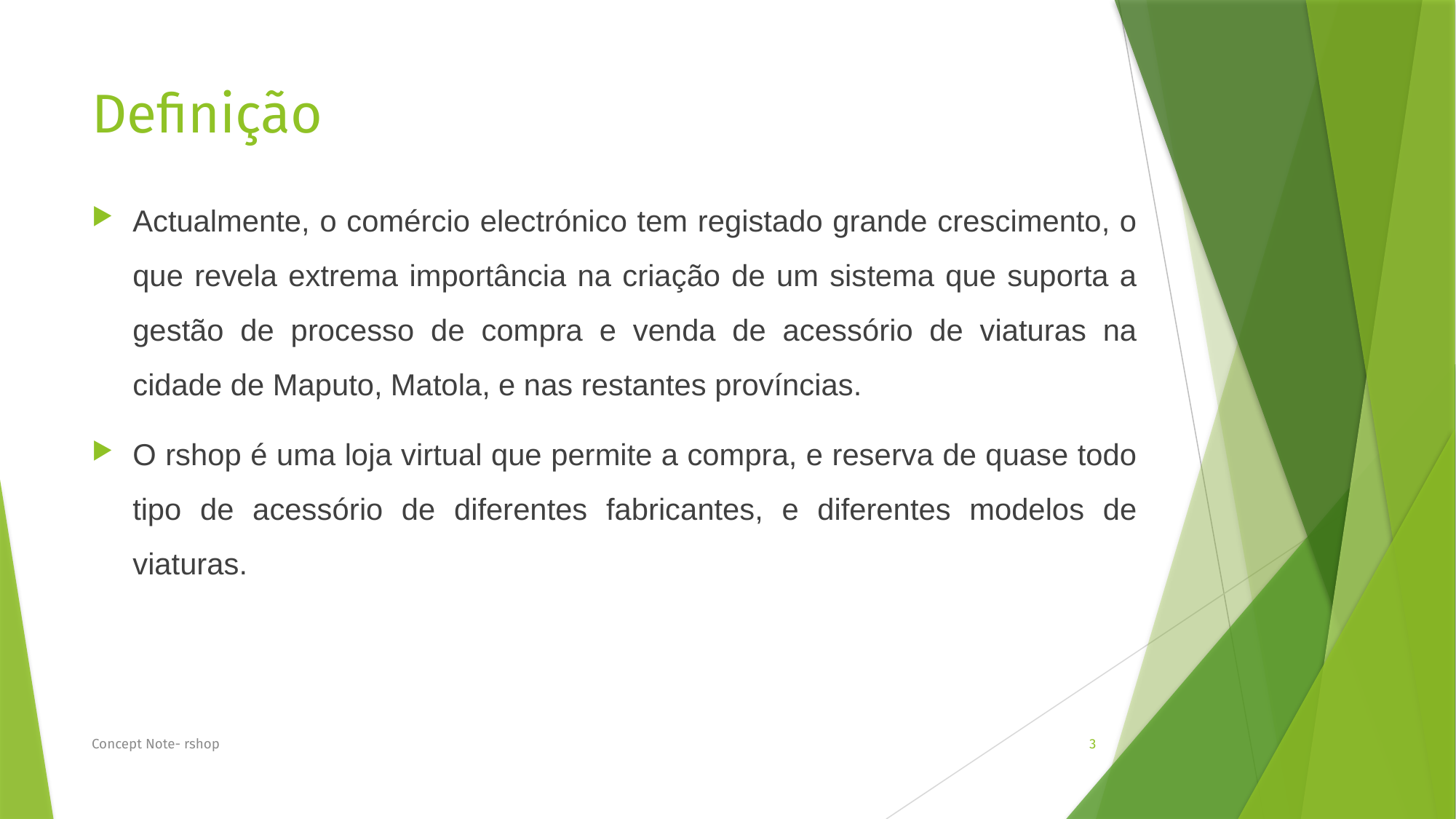

# Definição
Actualmente, o comércio electrónico tem registado grande crescimento, o que revela extrema importância na criação de um sistema que suporta a gestão de processo de compra e venda de acessório de viaturas na cidade de Maputo, Matola, e nas restantes províncias.
O rshop é uma loja virtual que permite a compra, e reserva de quase todo tipo de acessório de diferentes fabricantes, e diferentes modelos de viaturas.

Concept Note- rshop
3